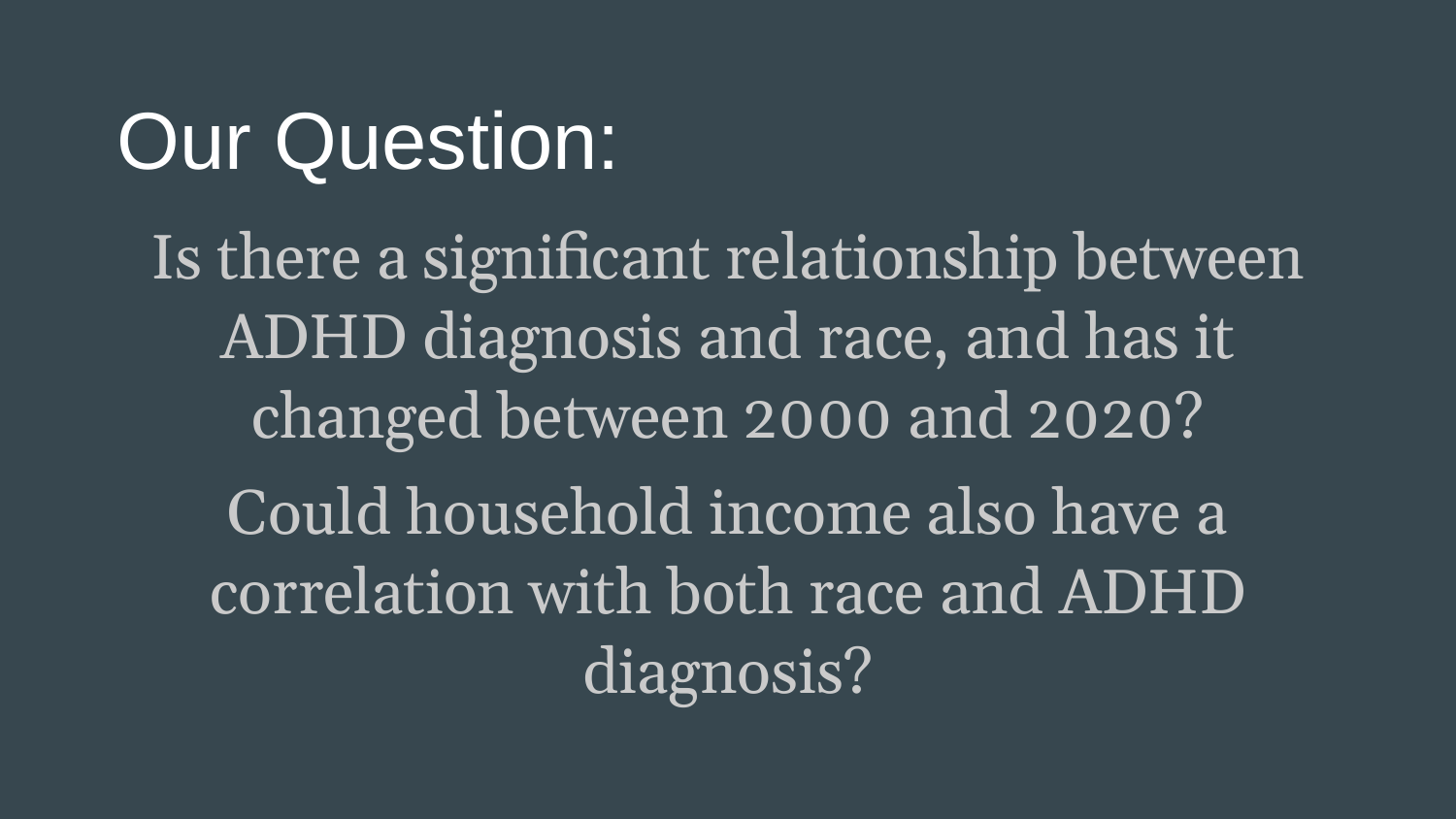

Our Question:
# Is there a significant relationship between ADHD diagnosis and race, and has it changed between 2000 and 2020?
Could household income also have a correlation with both race and ADHD diagnosis?